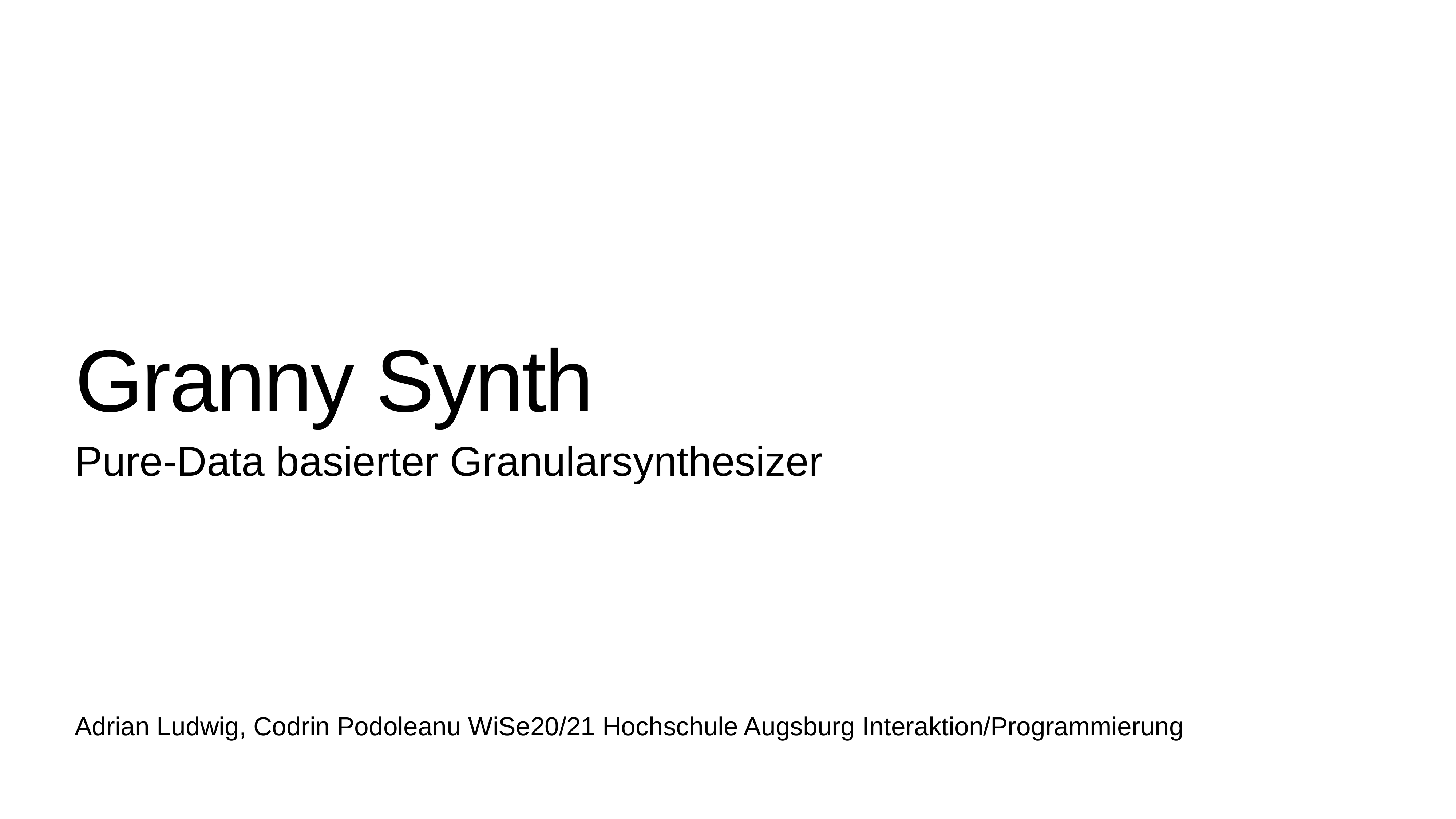

# Granny Synth
Pure-Data basierter Granularsynthesizer
Adrian Ludwig, Codrin Podoleanu WiSe20/21 Hochschule Augsburg Interaktion/Programmierung